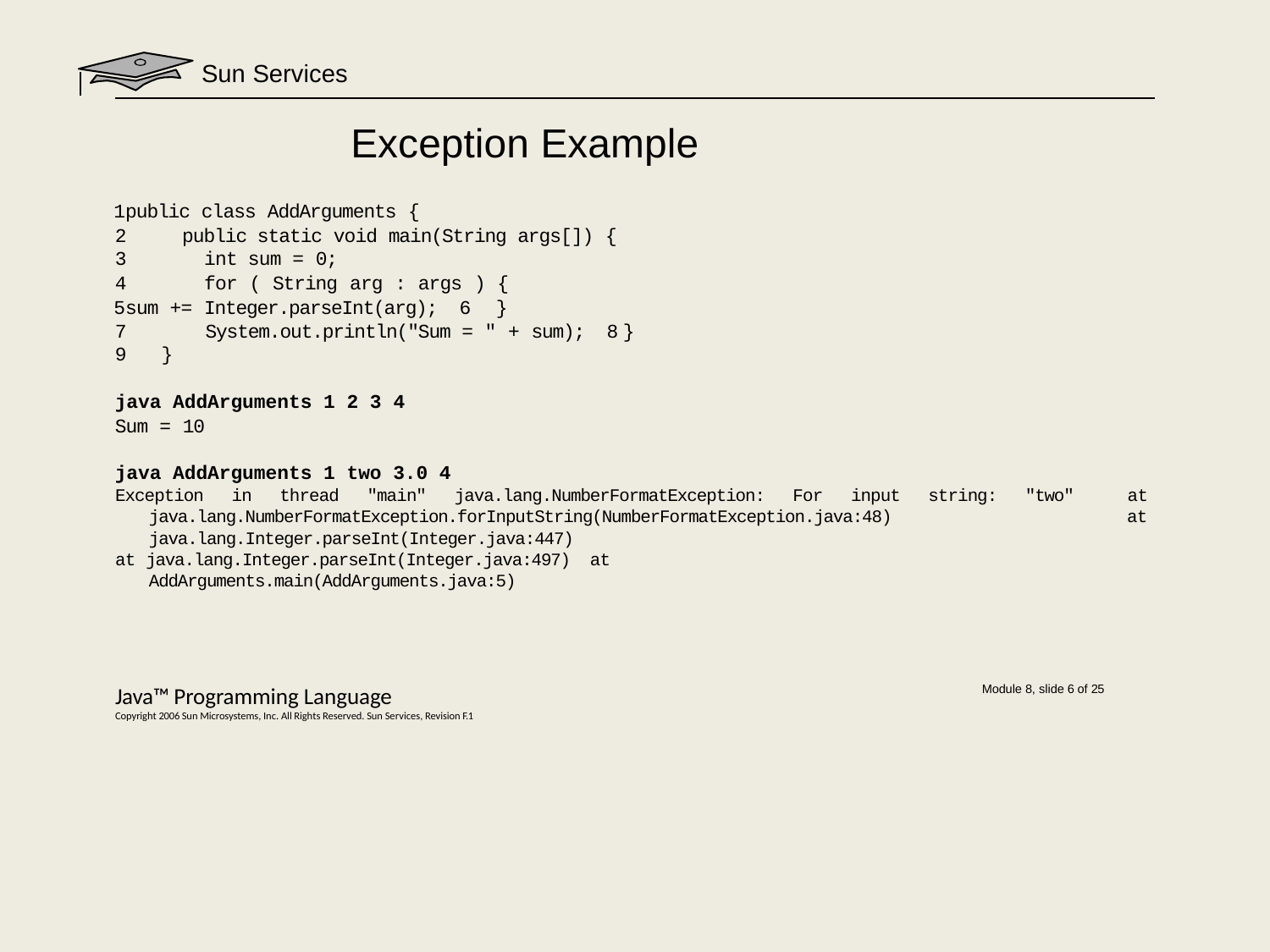

# Sun Services

Exception Example
public class AddArguments {
public static void main(String args[]) {
int sum = 0;
for ( String arg : args ) {
sum += Integer.parseInt(arg);  6	}
7		System.out.println("Sum = " + sum);  8	}
9	}

java AddArguments 1 2 3 4
Sum = 10

java AddArguments 1 two 3.0 4
Exception in thread "main" java.lang.NumberFormatException: For input string: "two"  at java.lang.NumberFormatException.forInputString(NumberFormatException.java:48)  at java.lang.Integer.parseInt(Integer.java:447)
at java.lang.Integer.parseInt(Integer.java:497)  at AddArguments.main(AddArguments.java:5)
Java™ Programming Language
Copyright 2006 Sun Microsystems, Inc. All Rights Reserved. Sun Services, Revision F.1
Module 8, slide 6 of 25